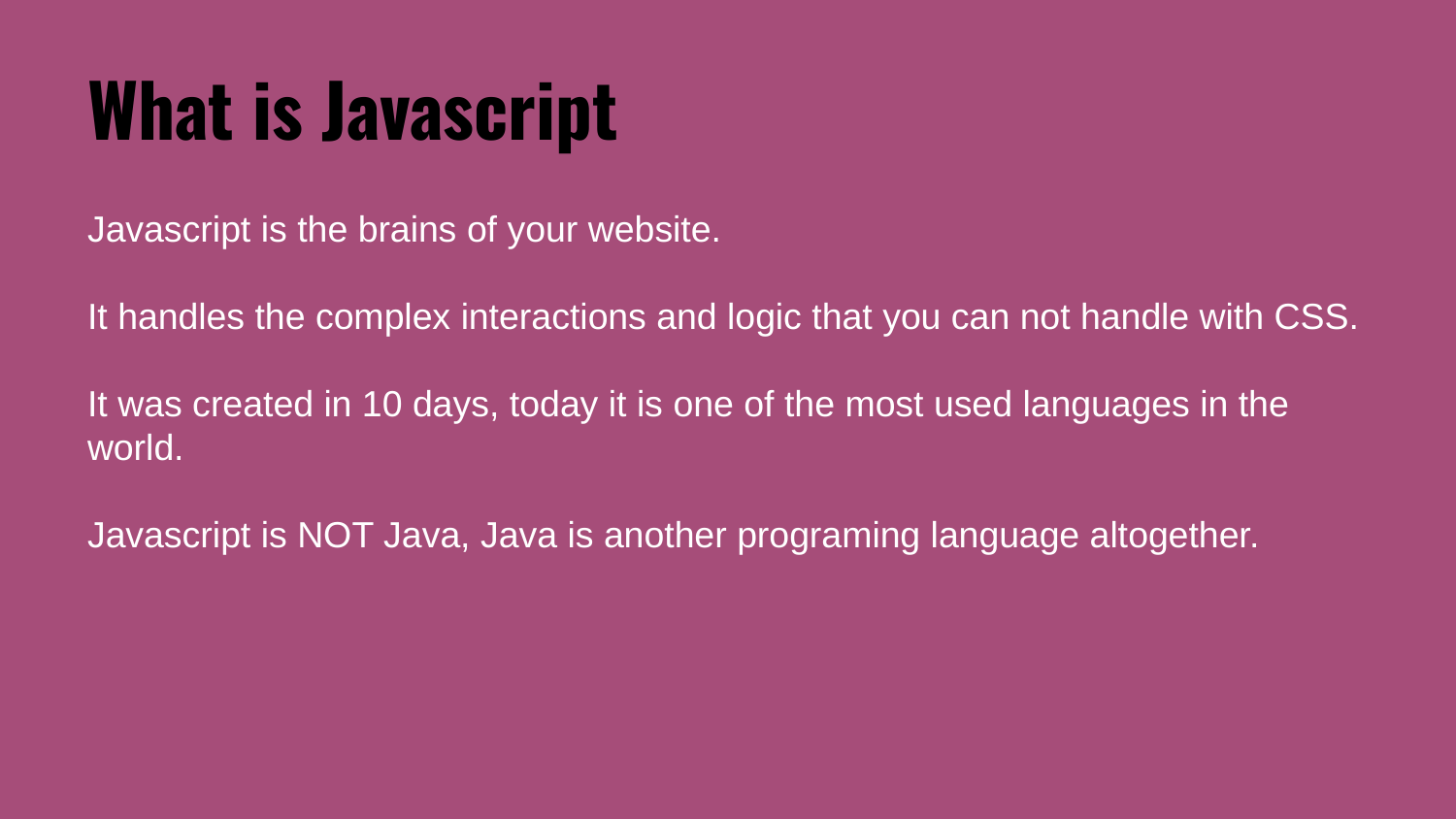

# What is Javascript
Javascript is the brains of your website.

It handles the complex interactions and logic that you can not handle with CSS.

It was created in 10 days, today it is one of the most used languages in the world.

Javascript is NOT Java, Java is another programing language altogether.